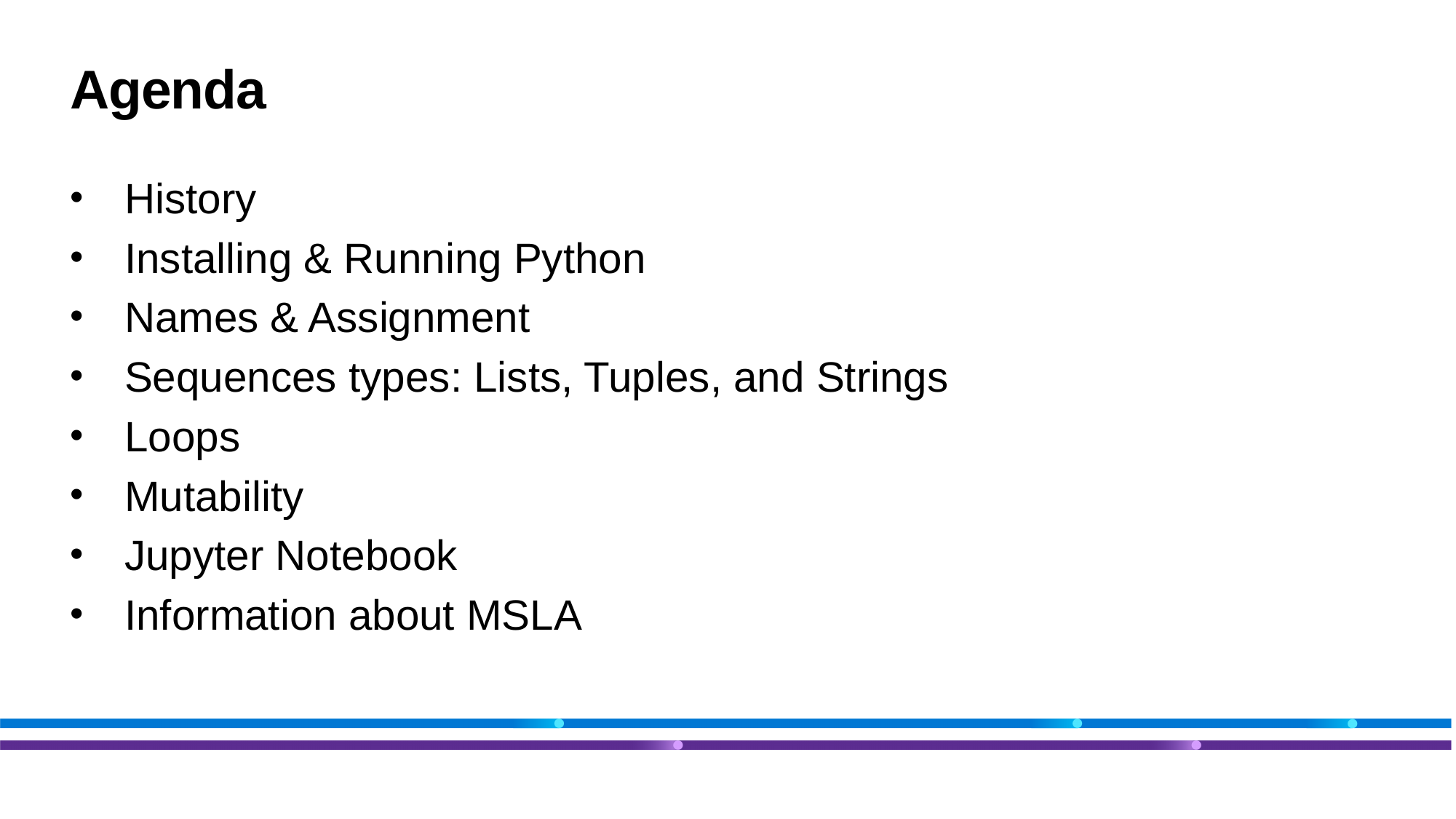

# Agenda
History
Installing & Running Python
Names & Assignment
Sequences types: Lists, Tuples, and Strings
Loops
Mutability
Jupyter Notebook
Information about MSLA